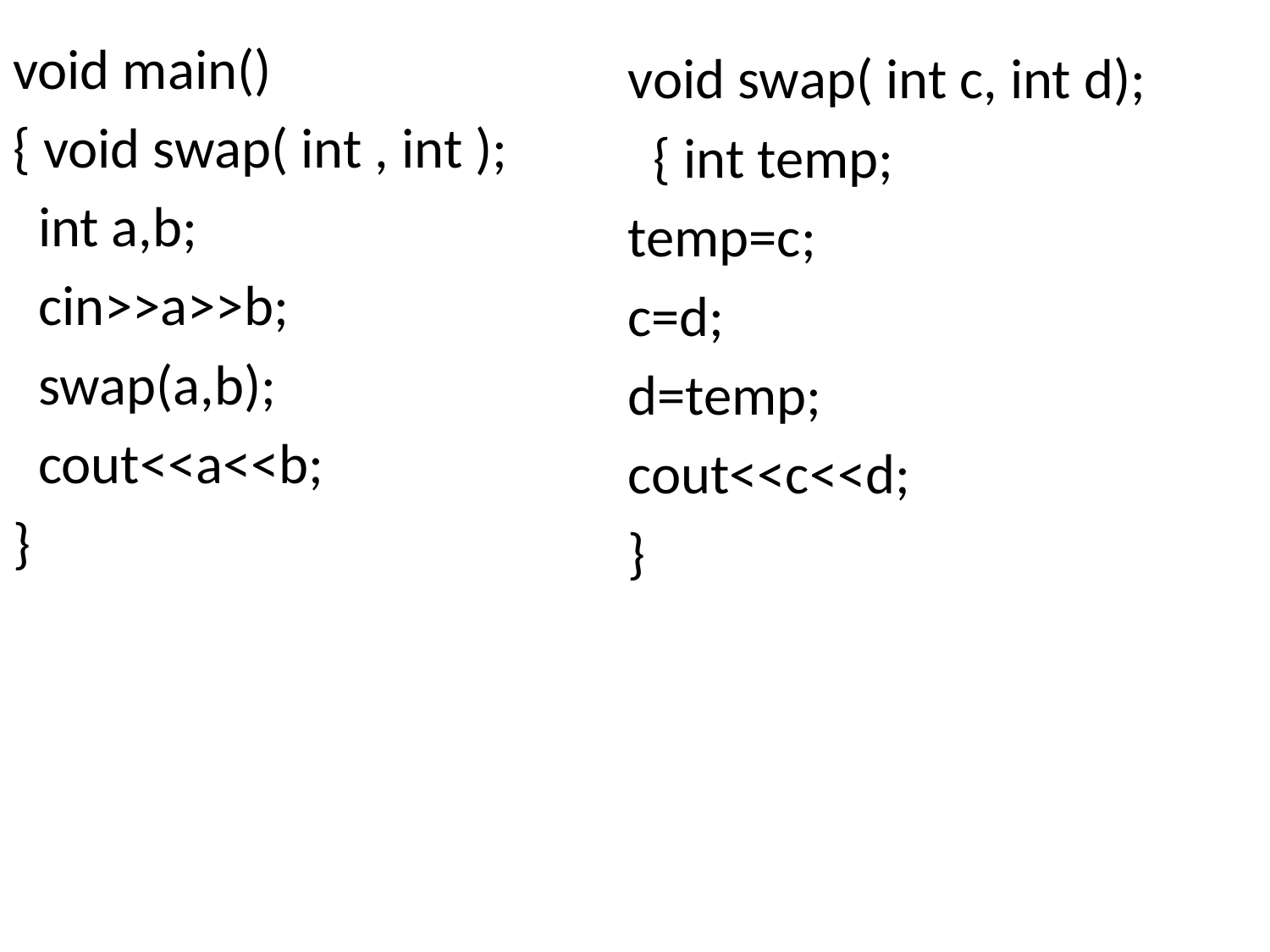

void main()
{ void swap( int , int );
  int a,b;
  cin>>a>>b;
  swap(a,b);
  cout<<a<<b;
}
void swap( int c, int d);
  { int temp;
temp=c;
c=d;
d=temp;
cout<<c<<d;
}